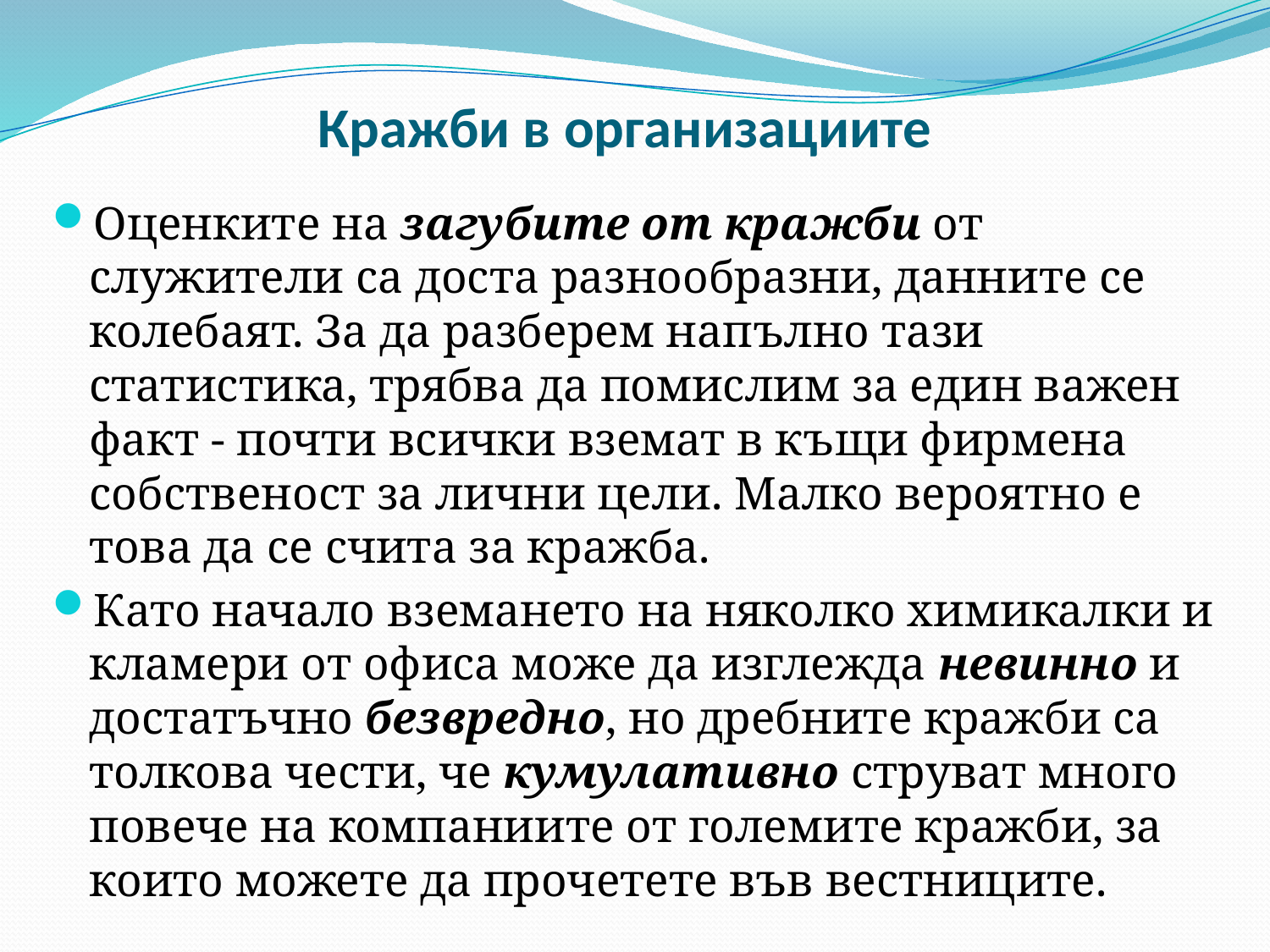

# Кражби в организациите
Оценките на загубите от кражби от служители са доста разнообразни, данните се колебаят. За да разберем напълно тази статистика, трябва да помислим за един важен факт - почти всички вземат в къщи фирмена собственост за лични цели. Малко вероятно е това да се счита за кражба.
Като начало вземането на няколко химикалки и кламери от офиса може да изглежда невинно и достатъчно безвредно, но дребните кражби са толкова чести, че кумулативно струват много повече на компаниите от големите кражби, за които можете да прочетете във вестниците.